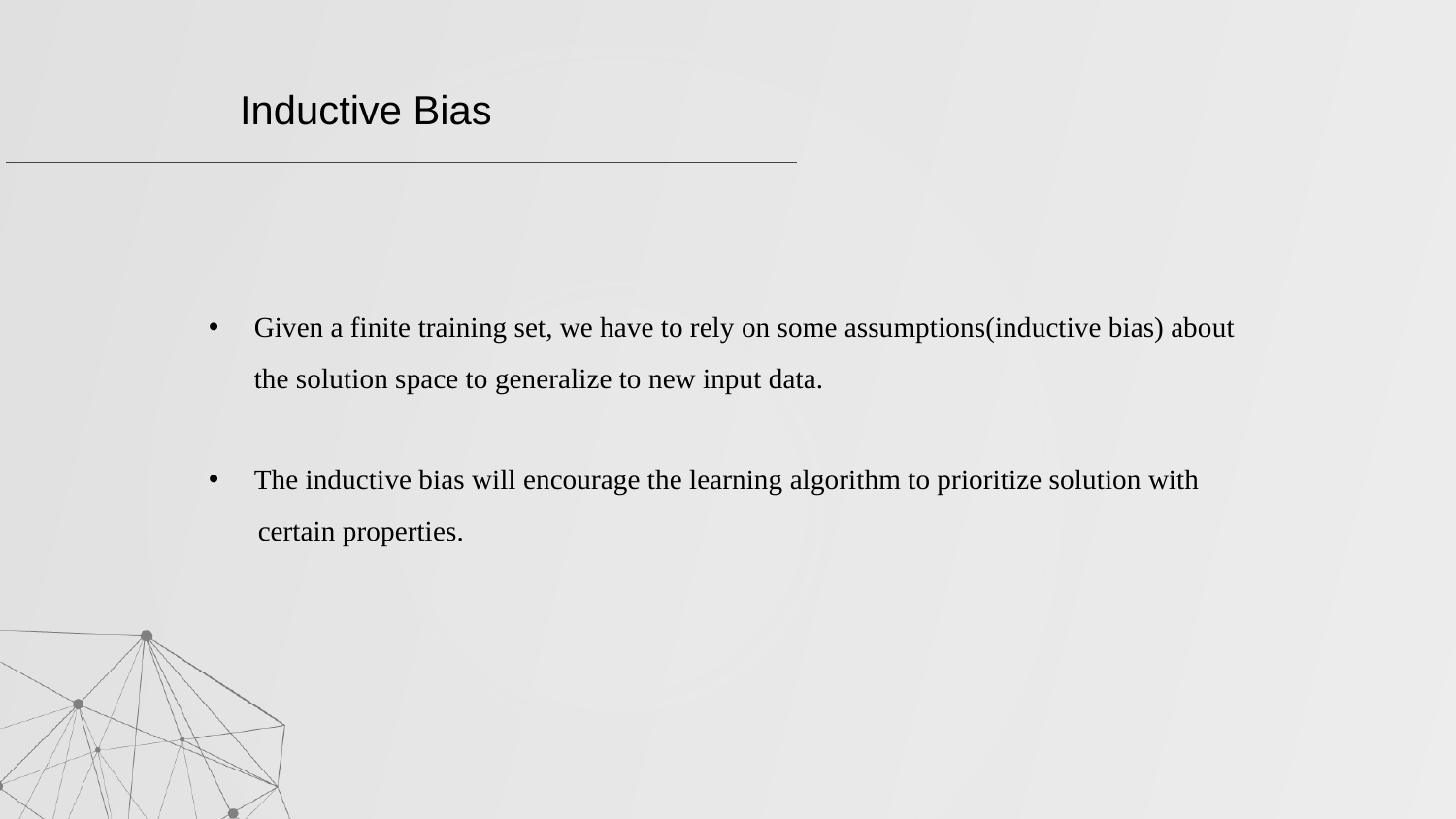

Inductive Bias
Given a finite training set, we have to rely on some assumptions(inductive bias) about the solution space to generalize to new input data.
The inductive bias will encourage the learning algorithm to prioritize solution with
       certain properties.